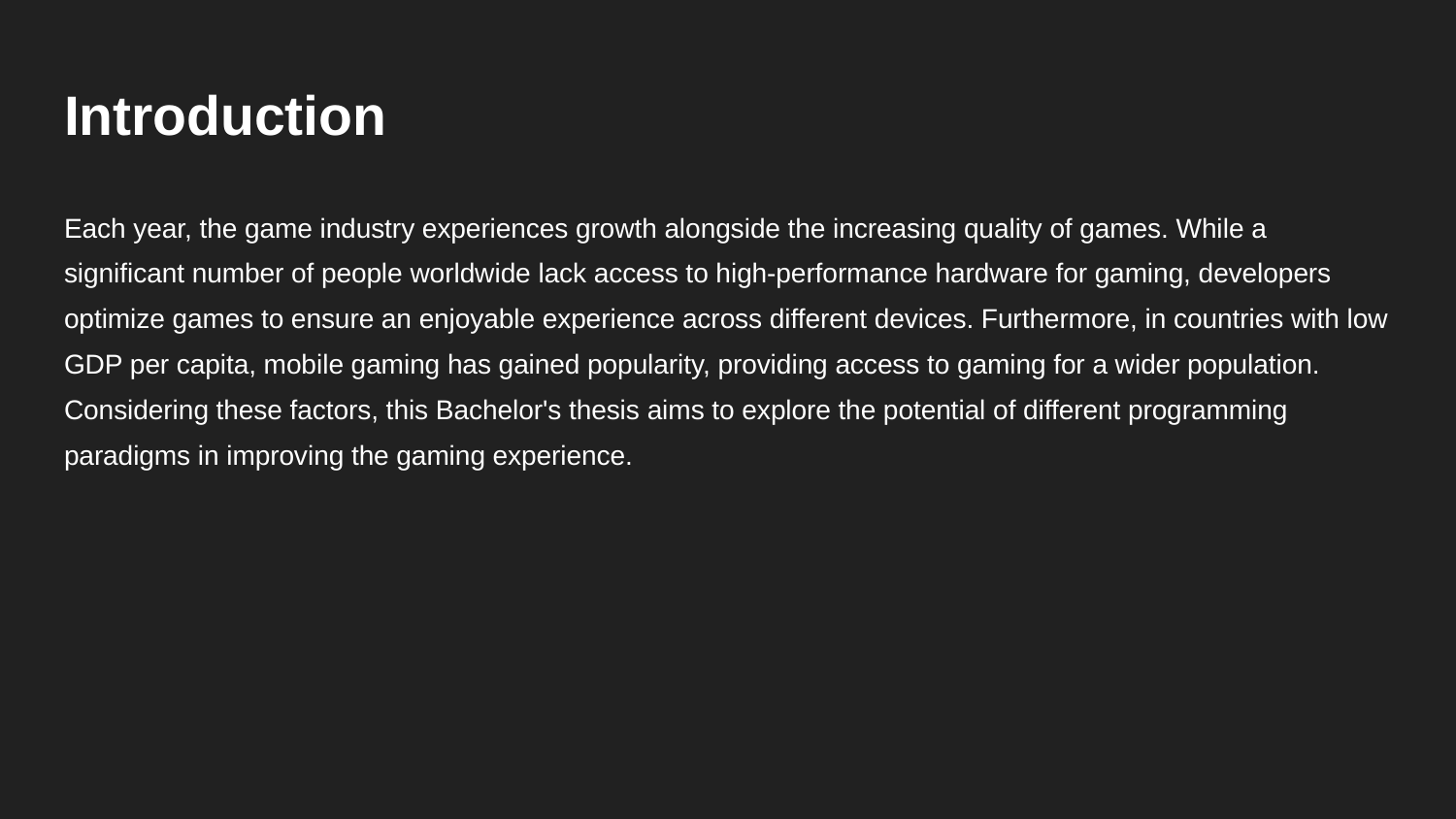

# Introduction
Each year, the game industry experiences growth alongside the increasing quality of games. While a significant number of people worldwide lack access to high-performance hardware for gaming, developers optimize games to ensure an enjoyable experience across different devices. Furthermore, in countries with low GDP per capita, mobile gaming has gained popularity, providing access to gaming for a wider population. Considering these factors, this Bachelor's thesis aims to explore the potential of different programming paradigms in improving the gaming experience.